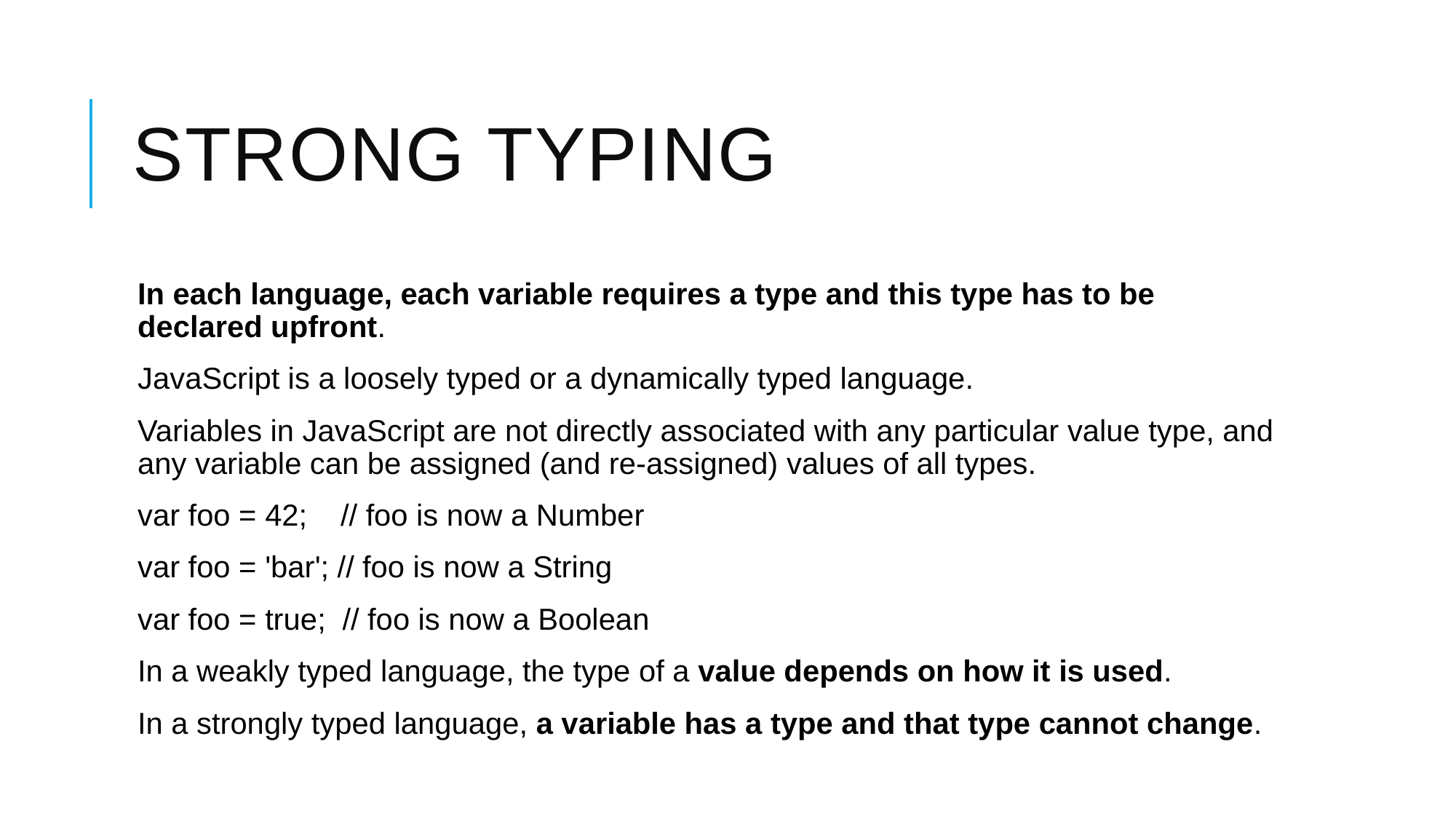

# Strong typing
In each language, each variable requires a type and this type has to be declared upfront.
JavaScript is a loosely typed or a dynamically typed language.
Variables in JavaScript are not directly associated with any particular value type, and any variable can be assigned (and re-assigned) values of all types.
var foo = 42;    // foo is now a Number
var foo = 'bar'; // foo is now a String
var foo = true;  // foo is now a Boolean
In a weakly typed language, the type of a value depends on how it is used.
In a strongly typed language, a variable has a type and that type cannot change.